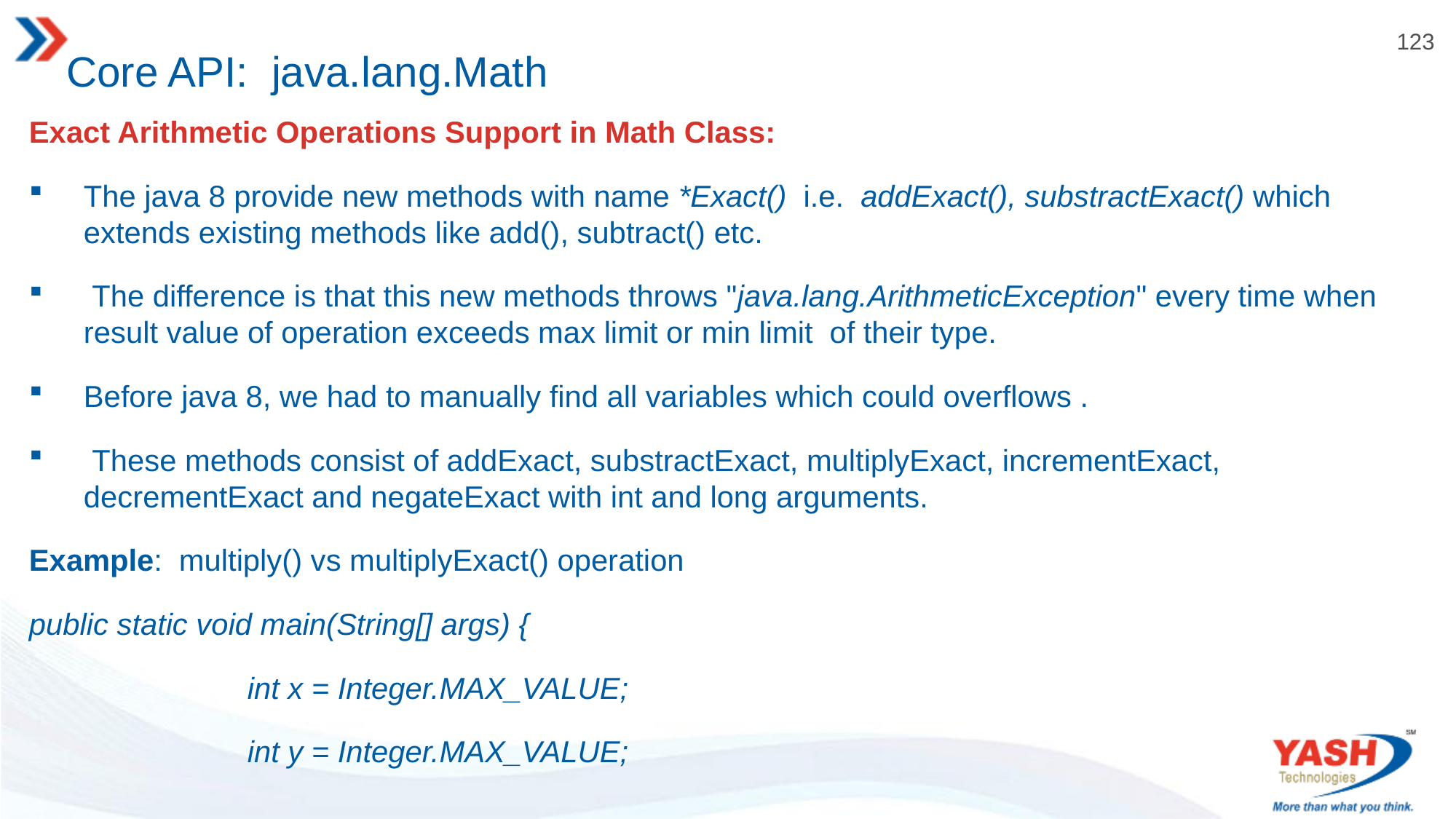

# Core API:  java.lang.Math
Exact Arithmetic Operations Support in Math Class:
The java 8 provide new methods with name *Exact()  i.e.  addExact(), substractExact() which extends existing methods like add(), subtract() etc.
 The difference is that this new methods throws "java.lang.ArithmeticException" every time when result value of operation exceeds max limit or min limit  of their type.
Before java 8, we had to manually find all variables which could overflows .
 These methods consist of addExact, substractExact, multiplyExact, incrementExact, decrementExact and negateExact with int and long arguments.
Example:  multiply() vs multiplyExact() operation
public static void main(String[] args) {
		int x = Integer.MAX_VALUE;
		int y = Integer.MAX_VALUE;